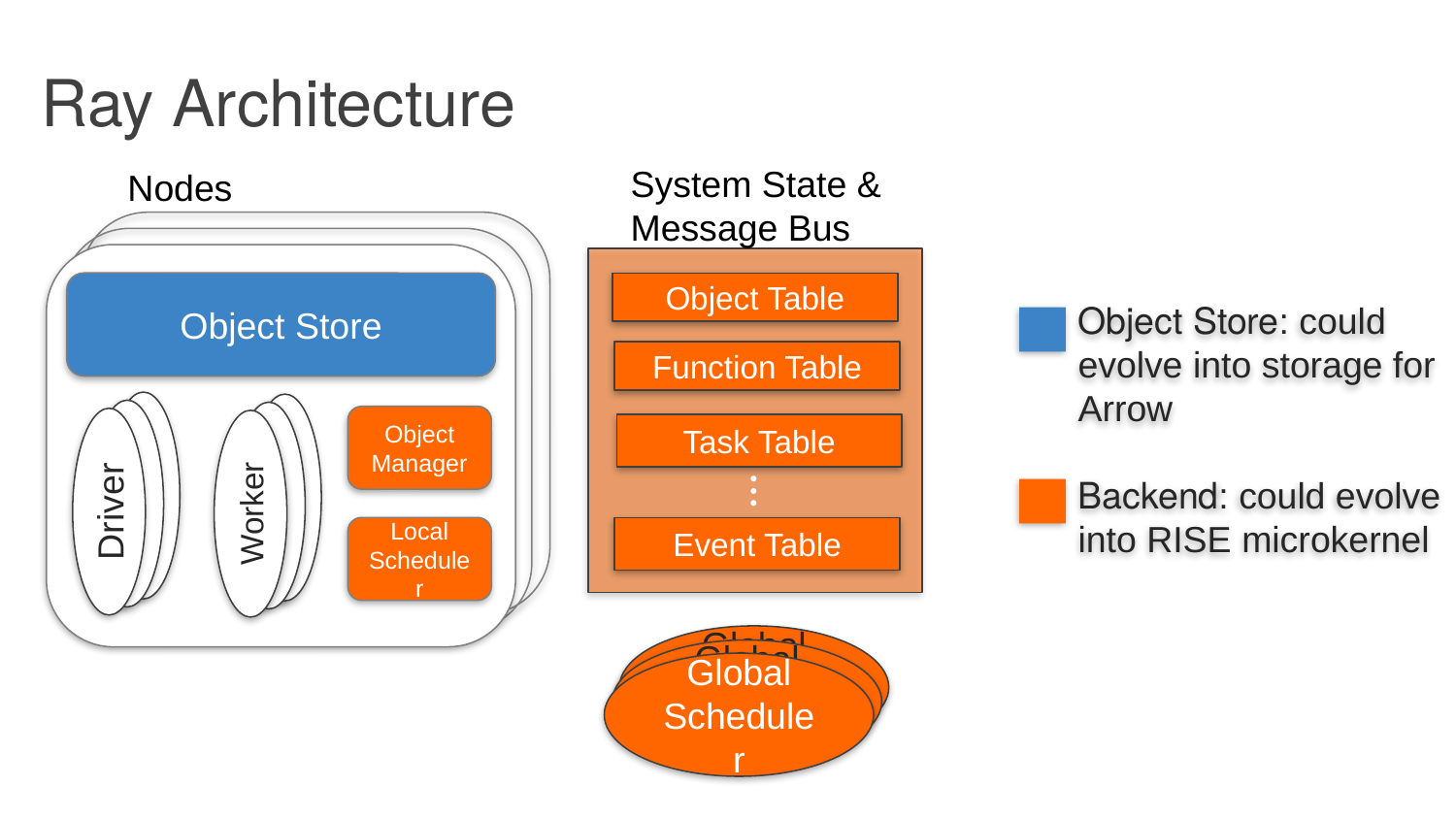

# Ray Architecture
System State &
Message Bus
Nodes

Object Store
Object Table
Object Store: could evolve into storage for Arrow

Backend: could evolve into RISE microkernel

Function Table
Object
Manager
Task Table
…
Driver
Driver
Driver
Driver
Driver
Worker

Local
Scheduler
Event Table
Global Scheduler
Global Scheduler
Global Scheduler